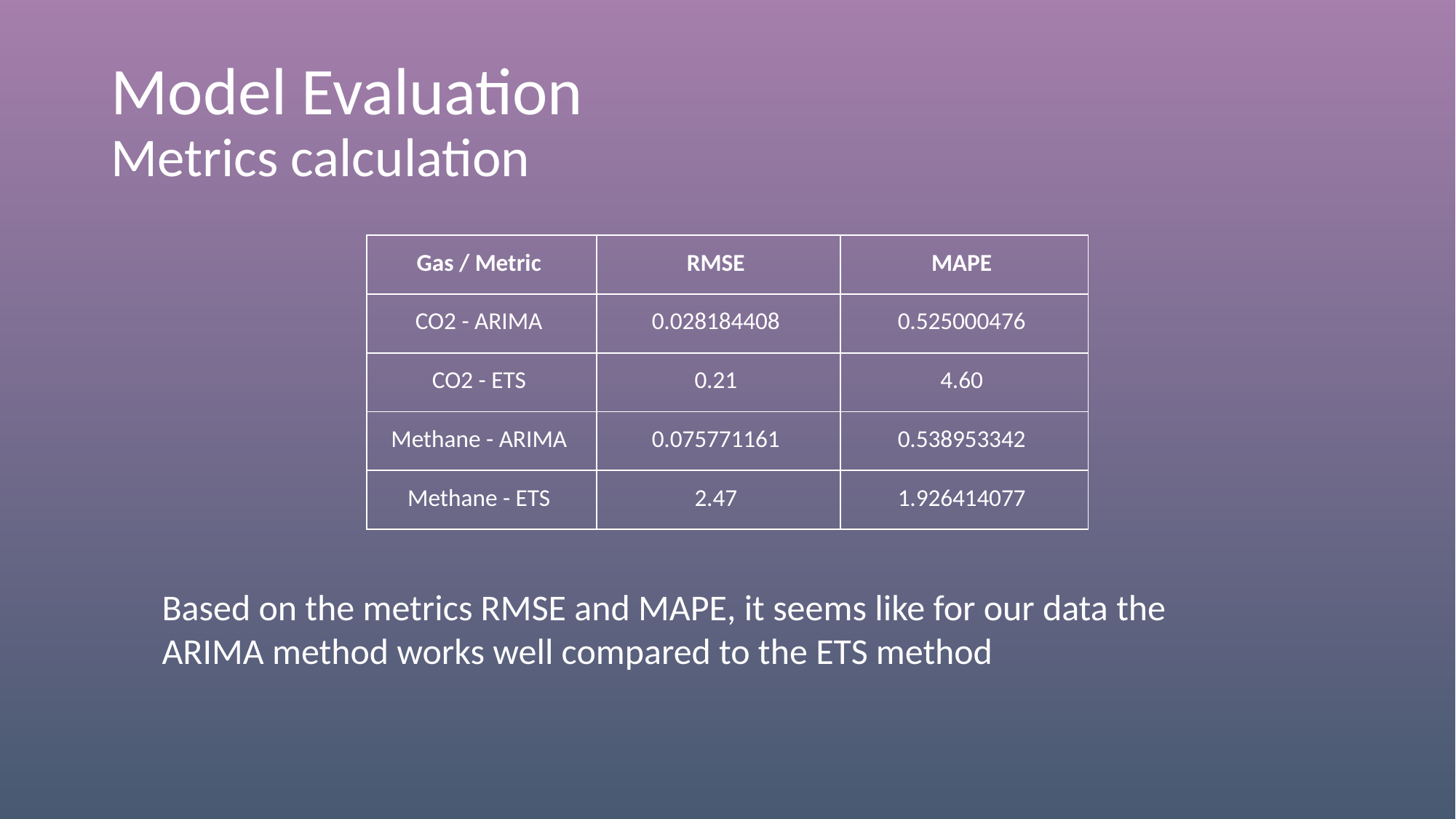

# Model Evaluation Metrics calculation
| Gas / Metric | RMSE | MAPE |
| --- | --- | --- |
| CO2 - ARIMA | 0.028184408 | 0.525000476 |
| CO2 - ETS | 0.21 | 4.60 |
| Methane - ARIMA | 0.075771161 | 0.538953342 |
| Methane - ETS | 2.47 | 1.926414077 |
Based on the metrics RMSE and MAPE, it seems like for our data the ARIMA method works well compared to the ETS method